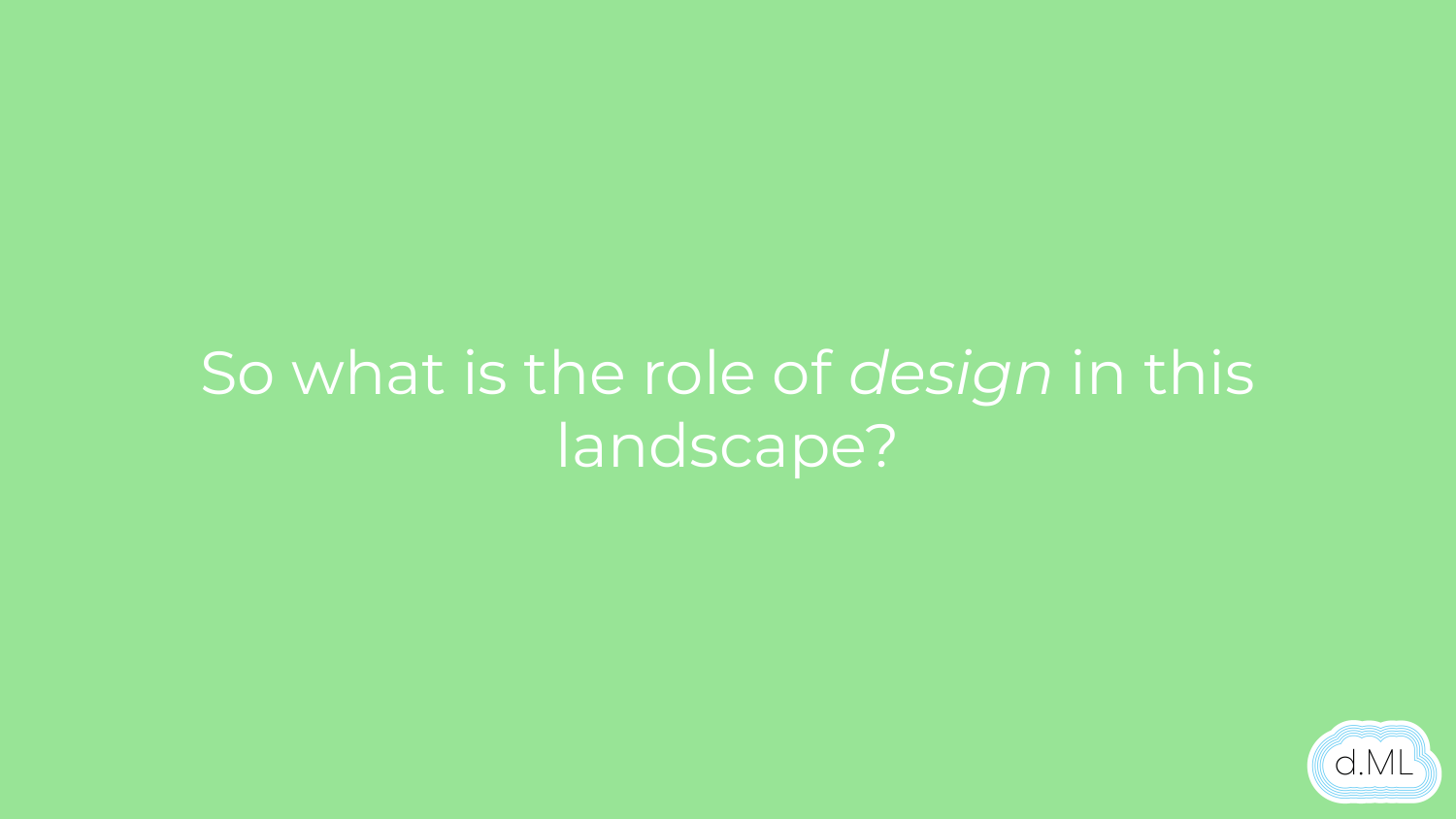

So what is the role of design in this landscape?